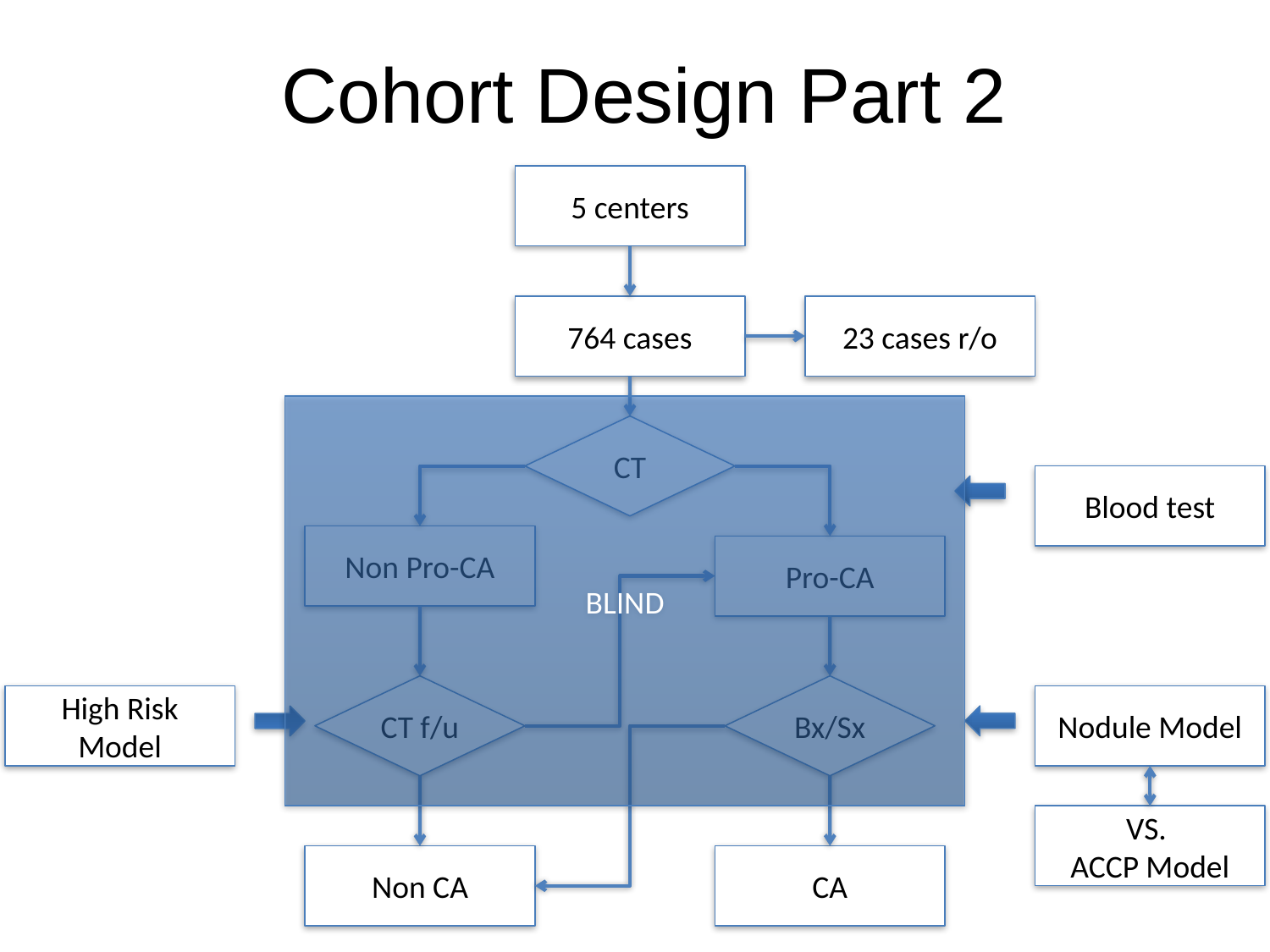

# Cohort Design Part 2
5 centers
764 cases
23 cases r/o
BLIND
CT
Blood test

Non Pro-CA
Pro-CA
CT f/u
Bx/Sx
High Risk Model
Nodule Model

VS.
ACCP Model
Non CA
CA